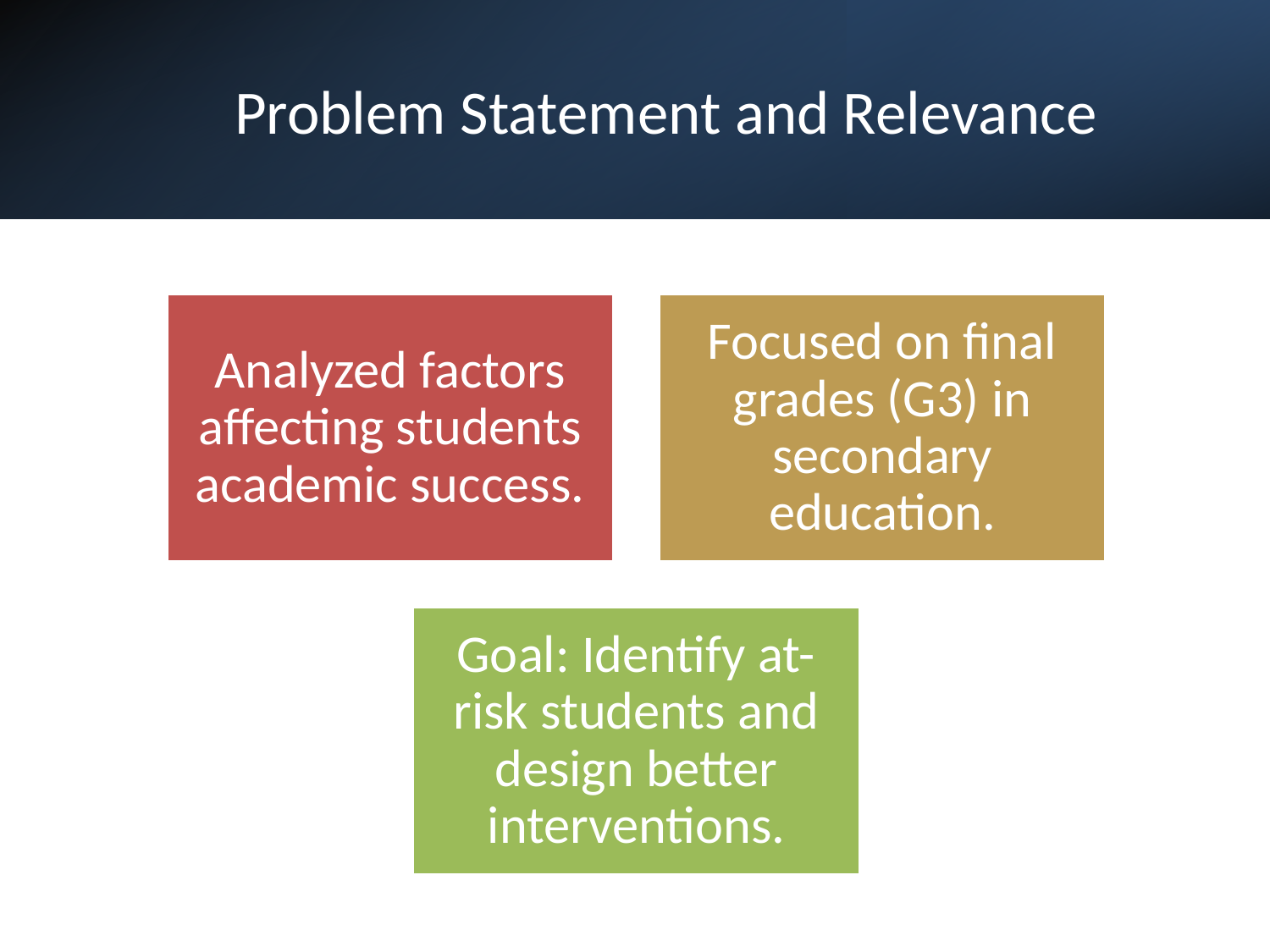

# Problem Statement and Relevance
Analyzed factors affecting students academic success.
Focused on final grades (G3) in secondary education.
Goal: Identify at-risk students and design better interventions.